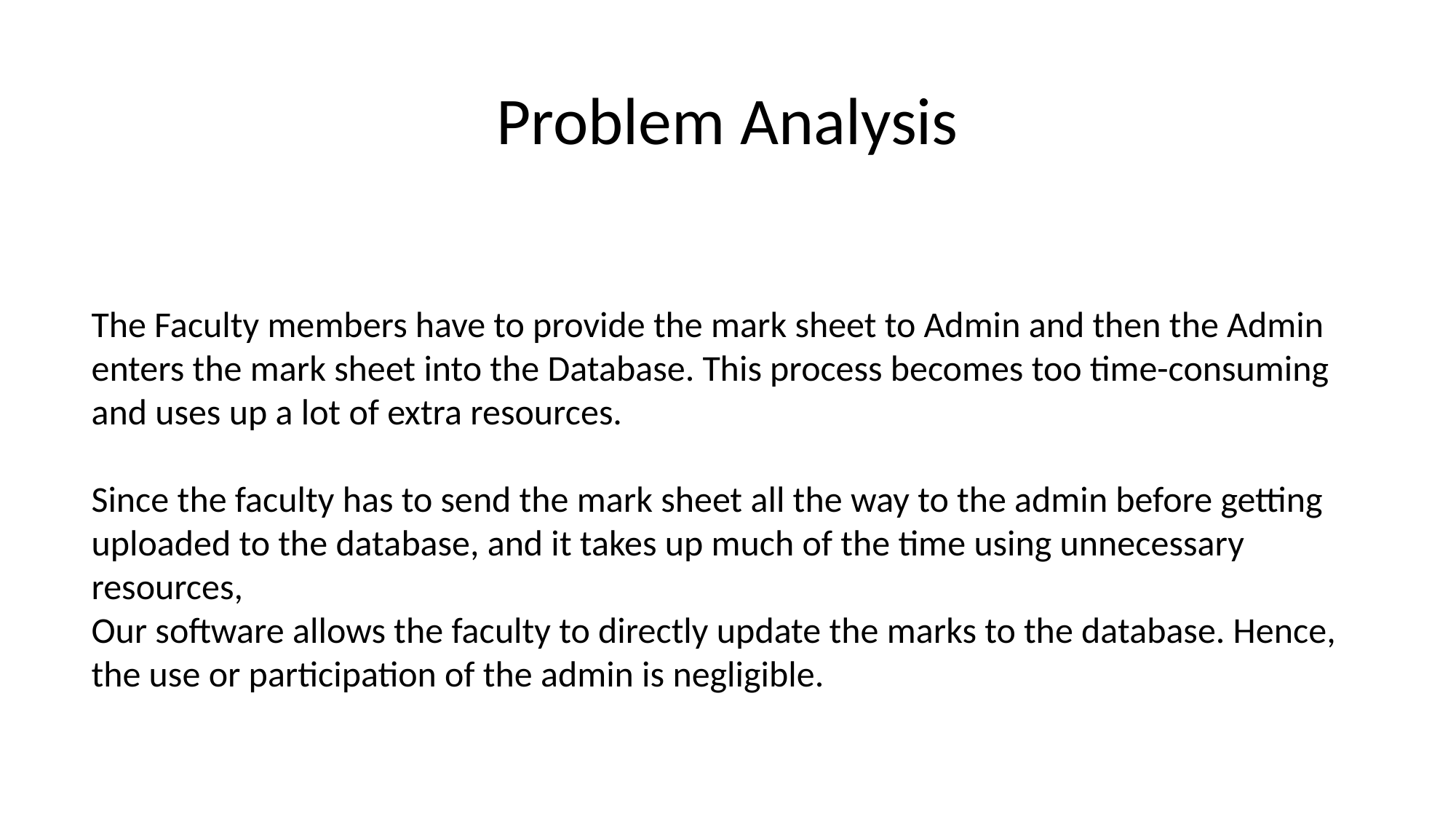

# Problem Analysis
The Faculty members have to provide the mark sheet to Admin and then the Admin enters the mark sheet into the Database. This process becomes too time-consuming and uses up a lot of extra resources.

Since the faculty has to send the mark sheet all the way to the admin before getting uploaded to the database, and it takes up much of the time using unnecessary resources,
Our software allows the faculty to directly update the marks to the database. Hence, the use or participation of the admin is negligible.